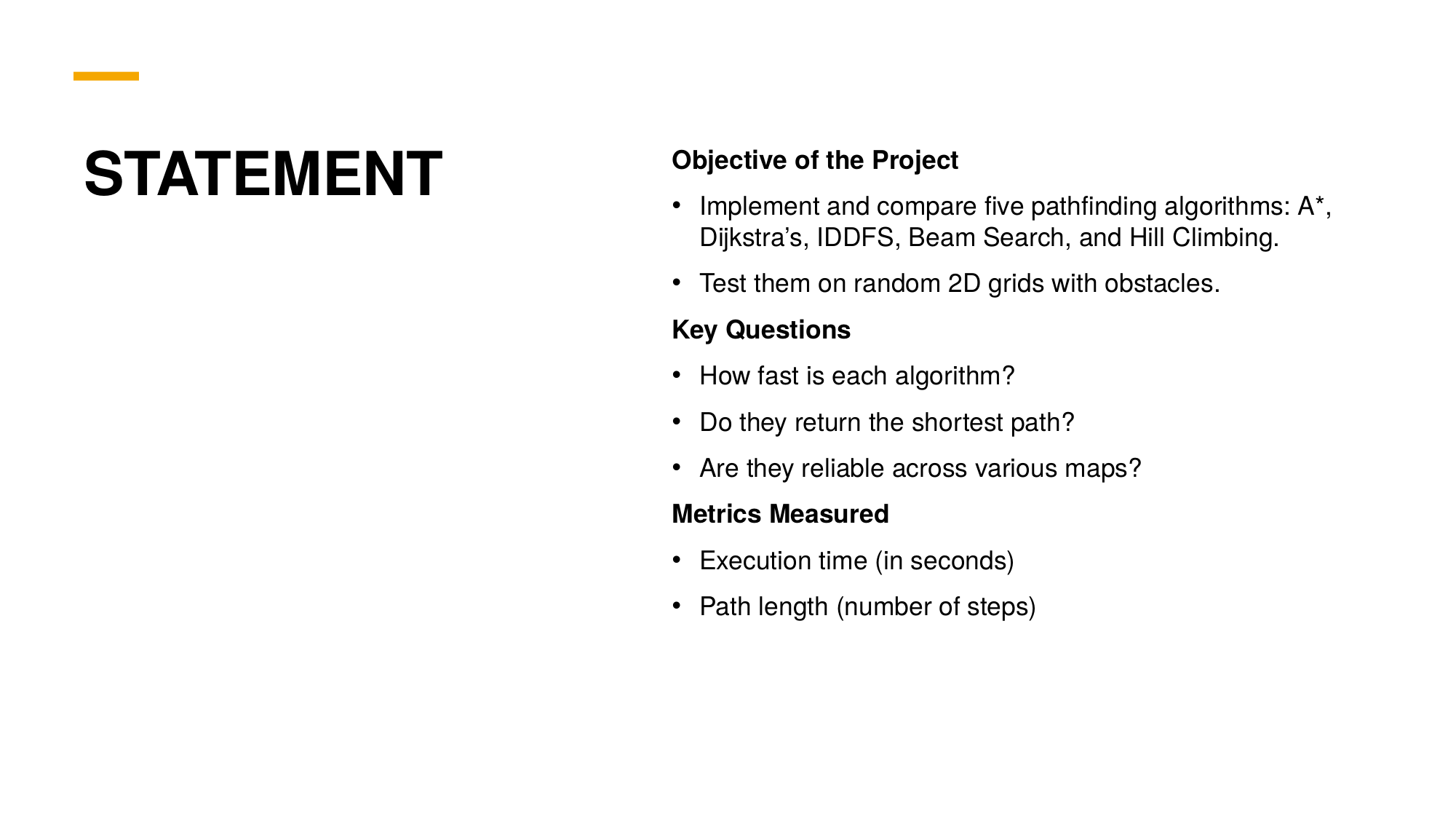

# STATEMENT
Objective of the Project
Implement and compare five pathfinding algorithms: A*, Dijkstra’s, IDDFS, Beam Search, and Hill Climbing.
Test them on random 2D grids with obstacles.
Key Questions
How fast is each algorithm?
Do they return the shortest path?
Are they reliable across various maps?
Metrics Measured
Execution time (in seconds)
Path length (number of steps)